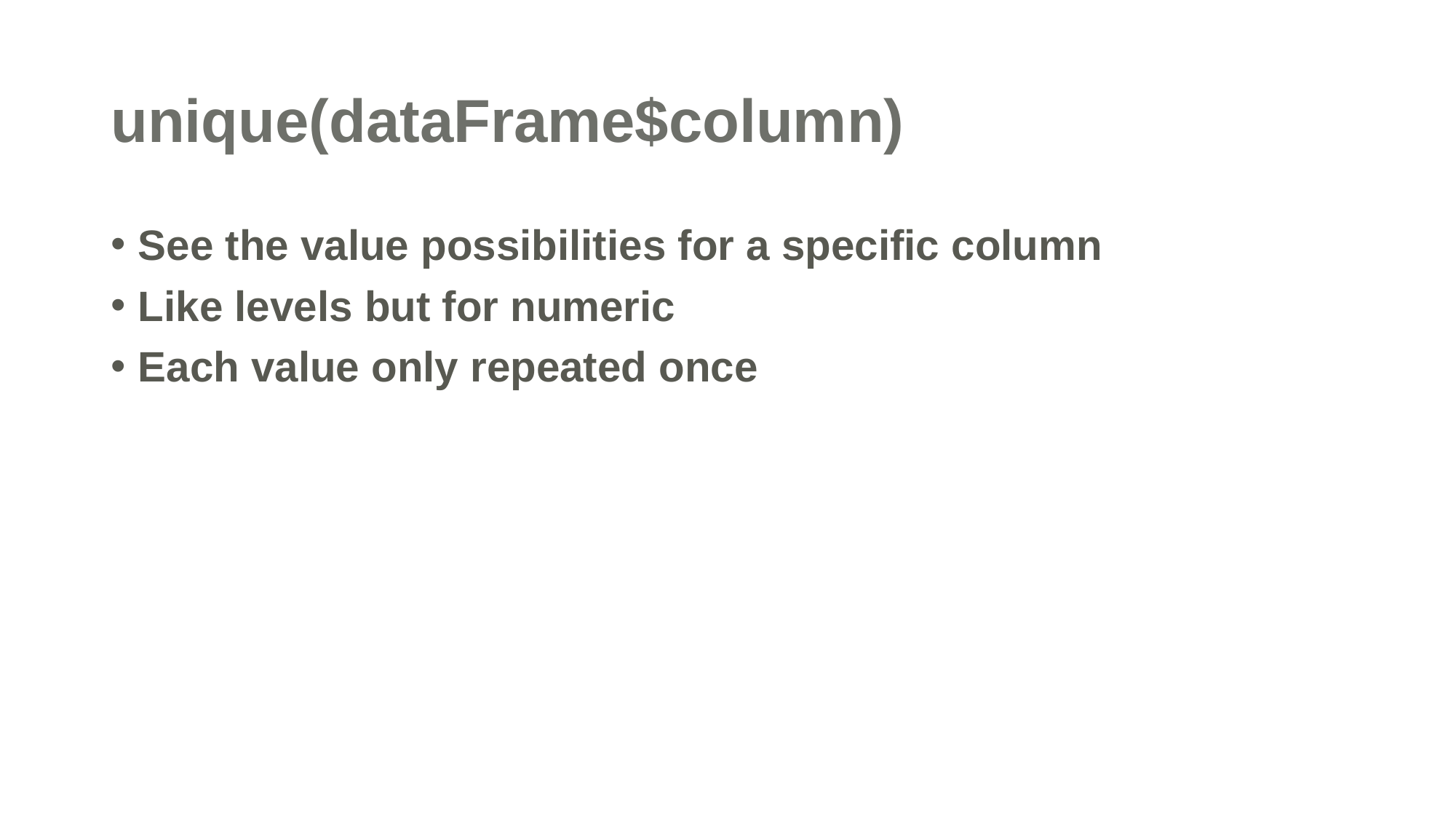

# unique(dataFrame$column)
See the value possibilities for a specific column
Like levels but for numeric
Each value only repeated once